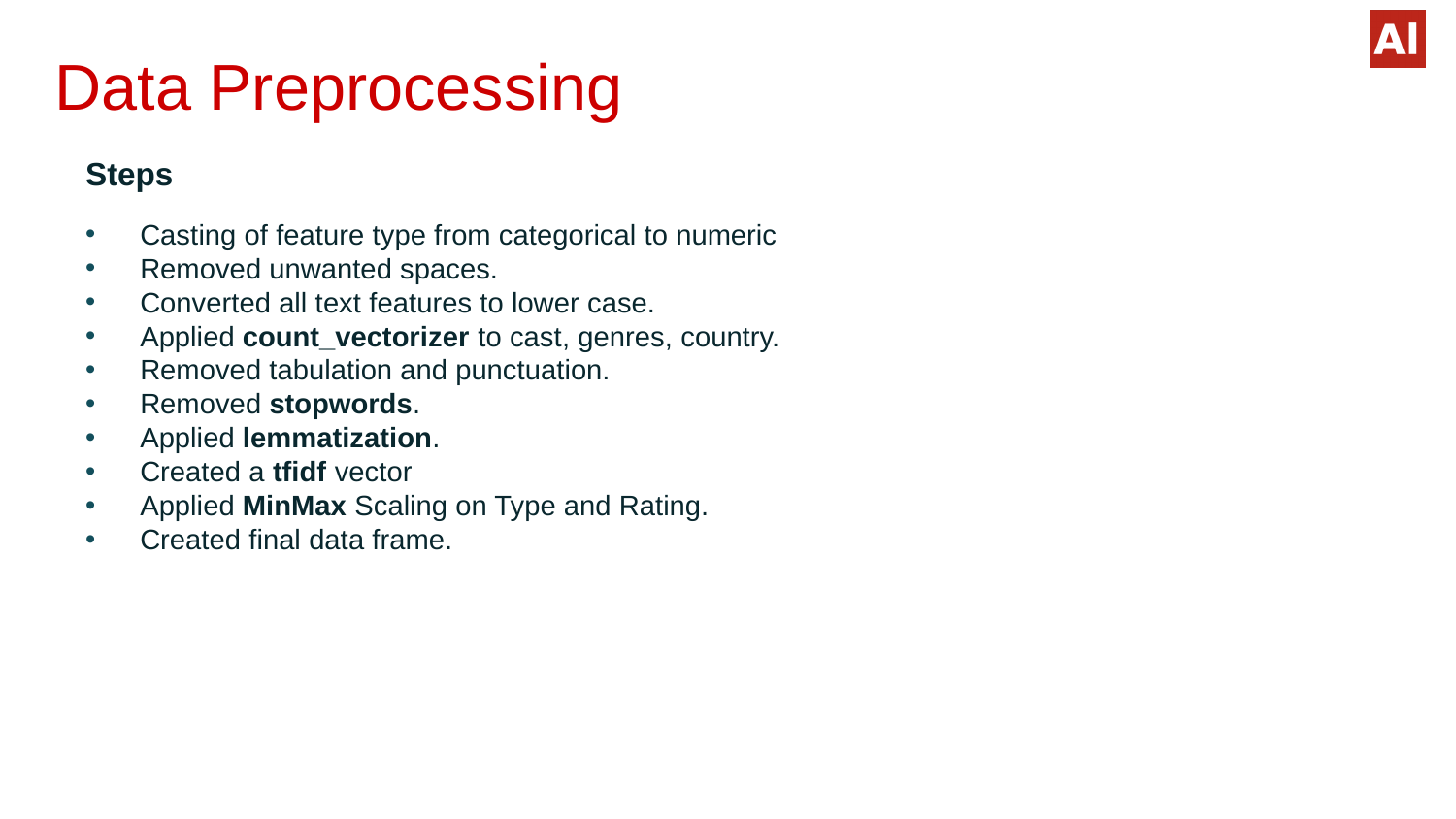

# Data Preprocessing
Steps
Casting of feature type from categorical to numeric
Removed unwanted spaces.
Converted all text features to lower case.
Applied count_vectorizer to cast, genres, country.
Removed tabulation and punctuation.
Removed stopwords.
Applied lemmatization.
Created a tfidf vector
Applied MinMax Scaling on Type and Rating.
Created final data frame.